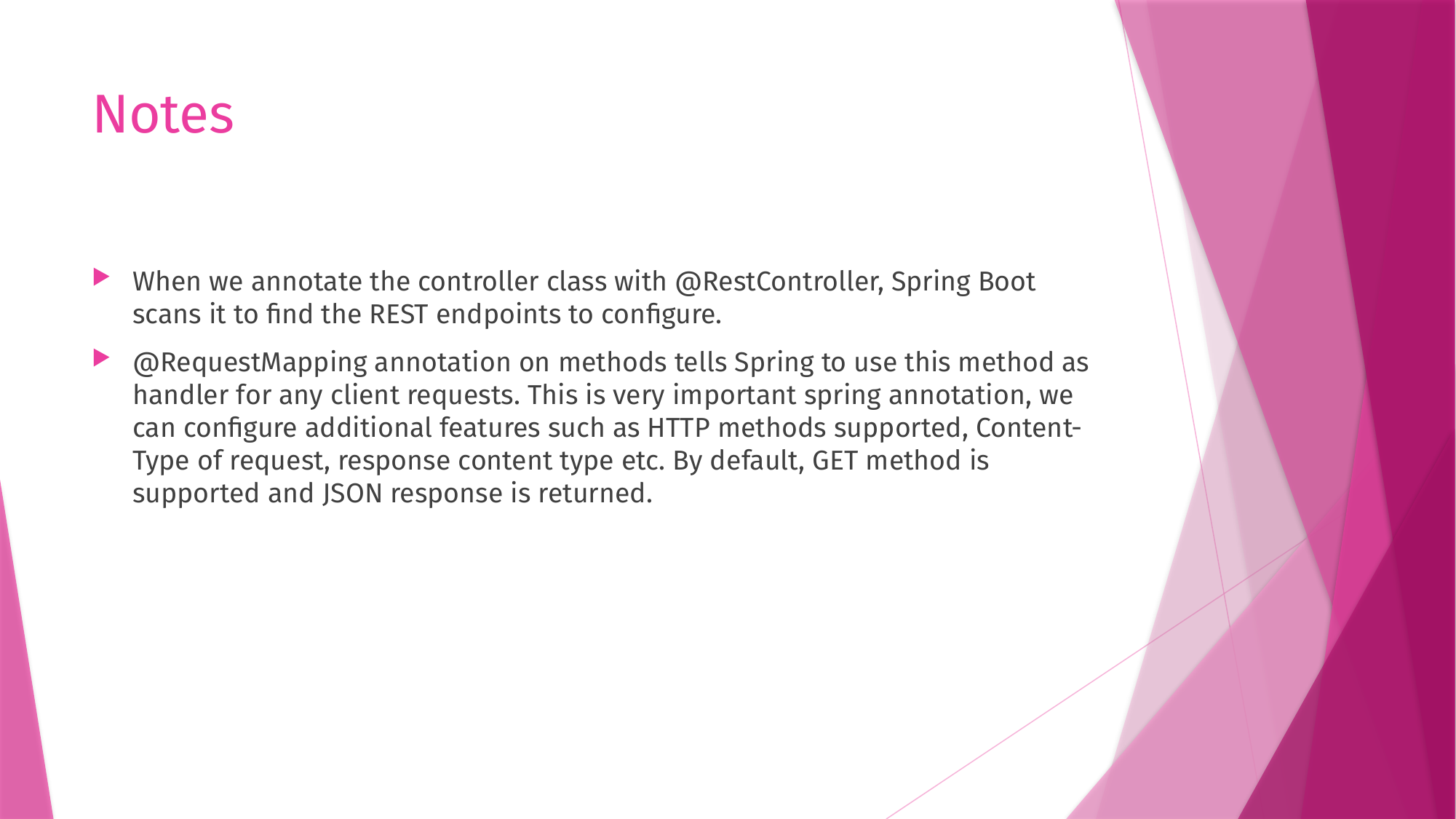

# Notes
When we annotate the controller class with @RestController, Spring Boot scans it to find the REST endpoints to configure.
@RequestMapping annotation on methods tells Spring to use this method as handler for any client requests. This is very important spring annotation, we can configure additional features such as HTTP methods supported, Content-Type of request, response content type etc. By default, GET method is supported and JSON response is returned.